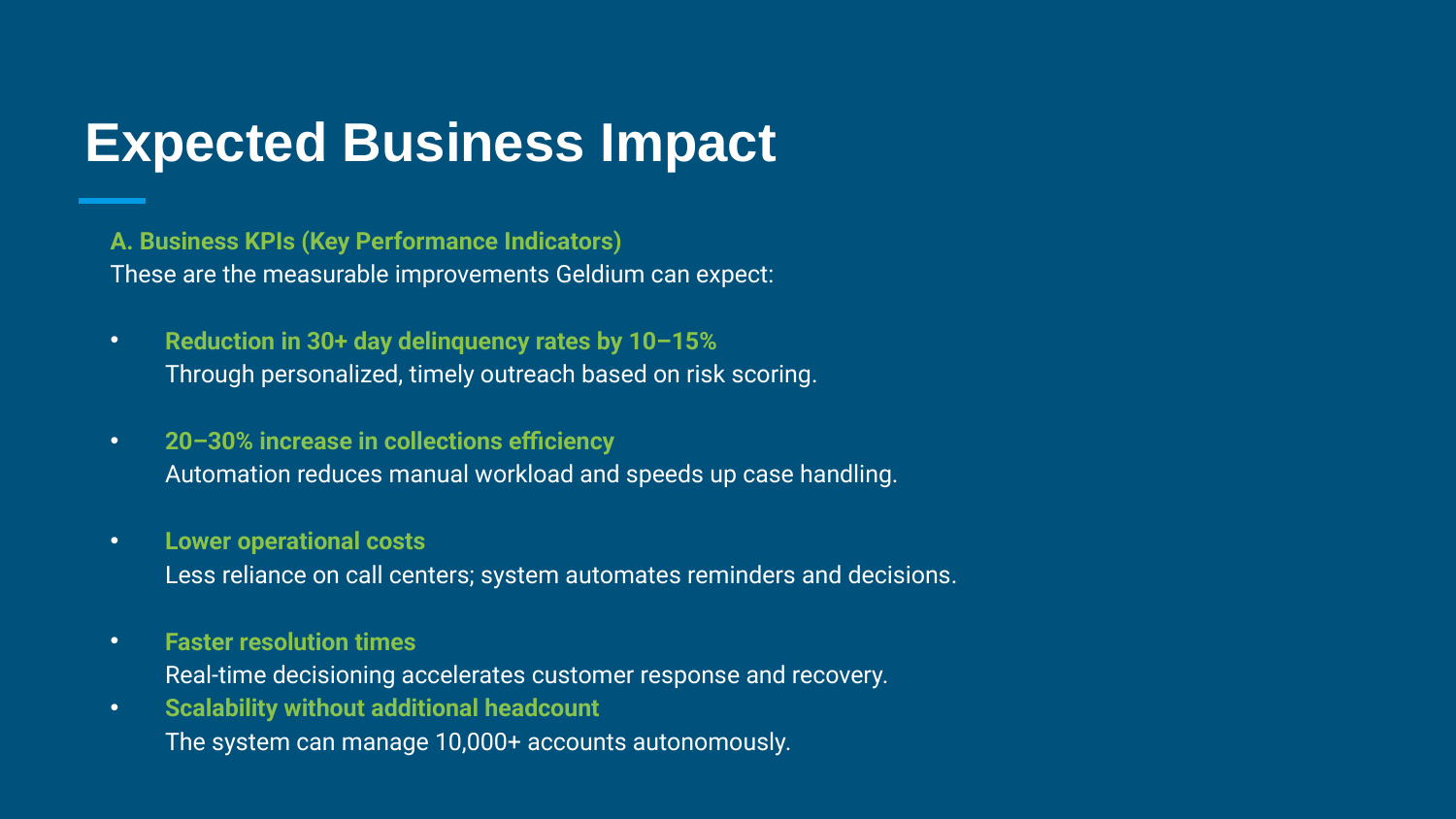

# Expected Business Impact
A. Business KPIs (Key Performance Indicators)
These are the measurable improvements Geldium can expect:

Reduction in 30+ day delinquency rates by 10–15%
Through personalized, timely outreach based on risk scoring.

20–30% increase in collections efficiency
Automation reduces manual workload and speeds up case handling.

Lower operational costs
Less reliance on call centers; system automates reminders and decisions.

Faster resolution times
Real-time decisioning accelerates customer response and recovery.
Scalability without additional headcount
The system can manage 10,000+ accounts autonomously.